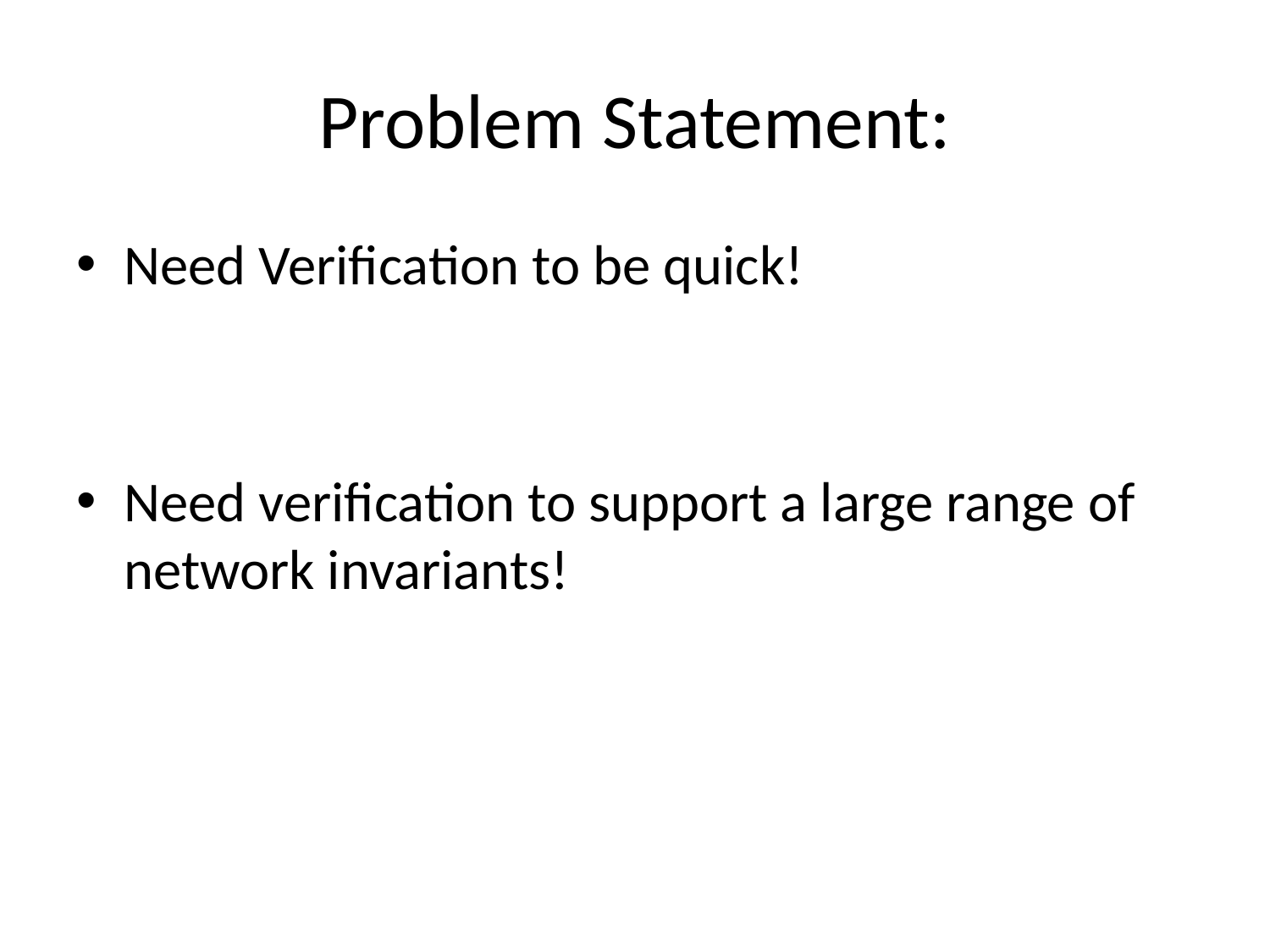

# Problem Statement:
Need Verification to be quick!

Need verification to support a large range of network invariants!